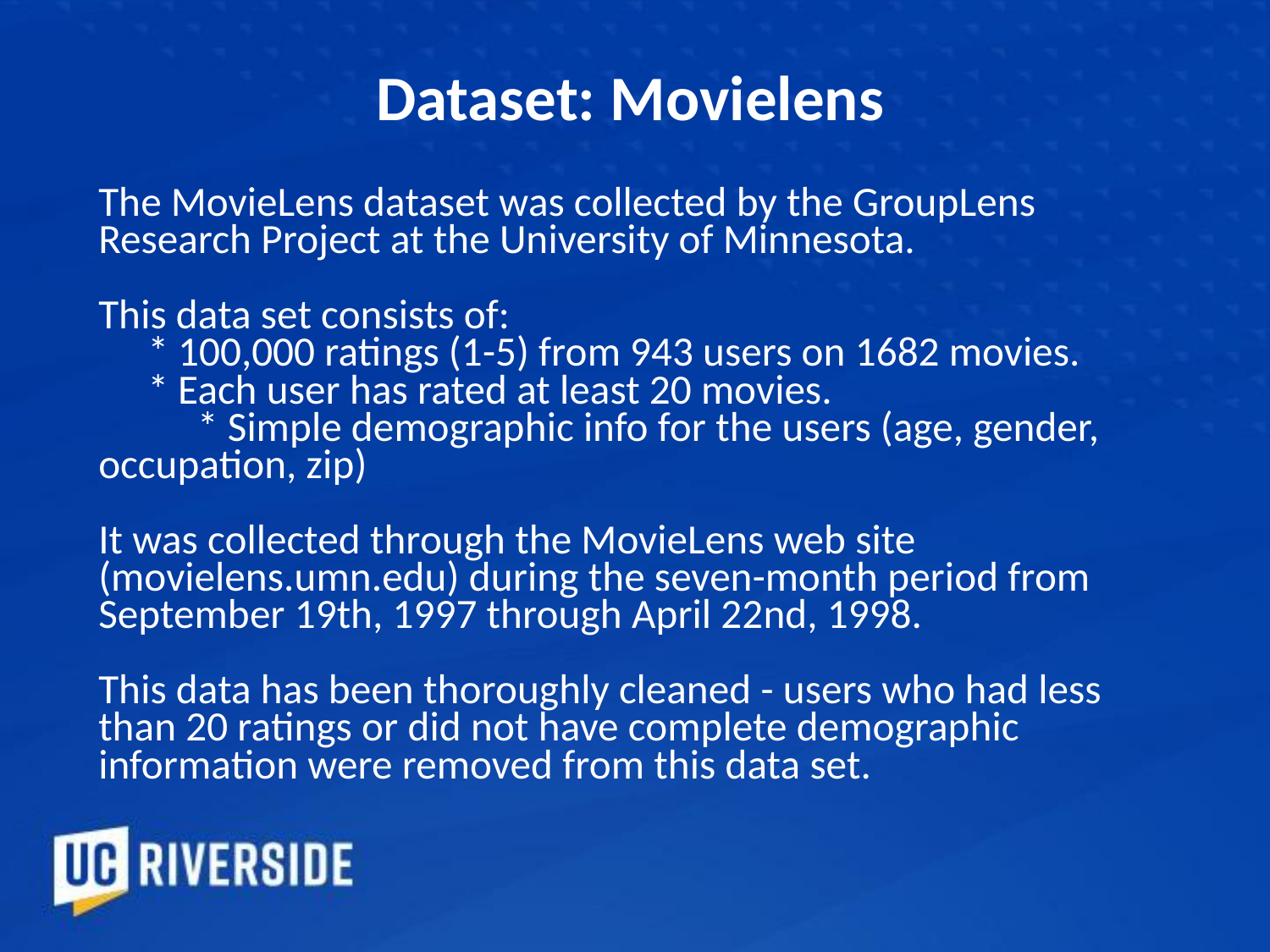

# Dataset: Movielens
The MovieLens dataset was collected by the GroupLens Research Project at the University of Minnesota.

This data set consists of:
	* 100,000 ratings (1-5) from 943 users on 1682 movies.
	* Each user has rated at least 20 movies.
        	* Simple demographic info for the users (age, gender, occupation, zip)

It was collected through the MovieLens web site (movielens.umn.edu) during the seven-month period from September 19th, 1997 through April 22nd, 1998.

This data has been thoroughly cleaned - users who had less than 20 ratings or did not have complete demographic information were removed from this data set.